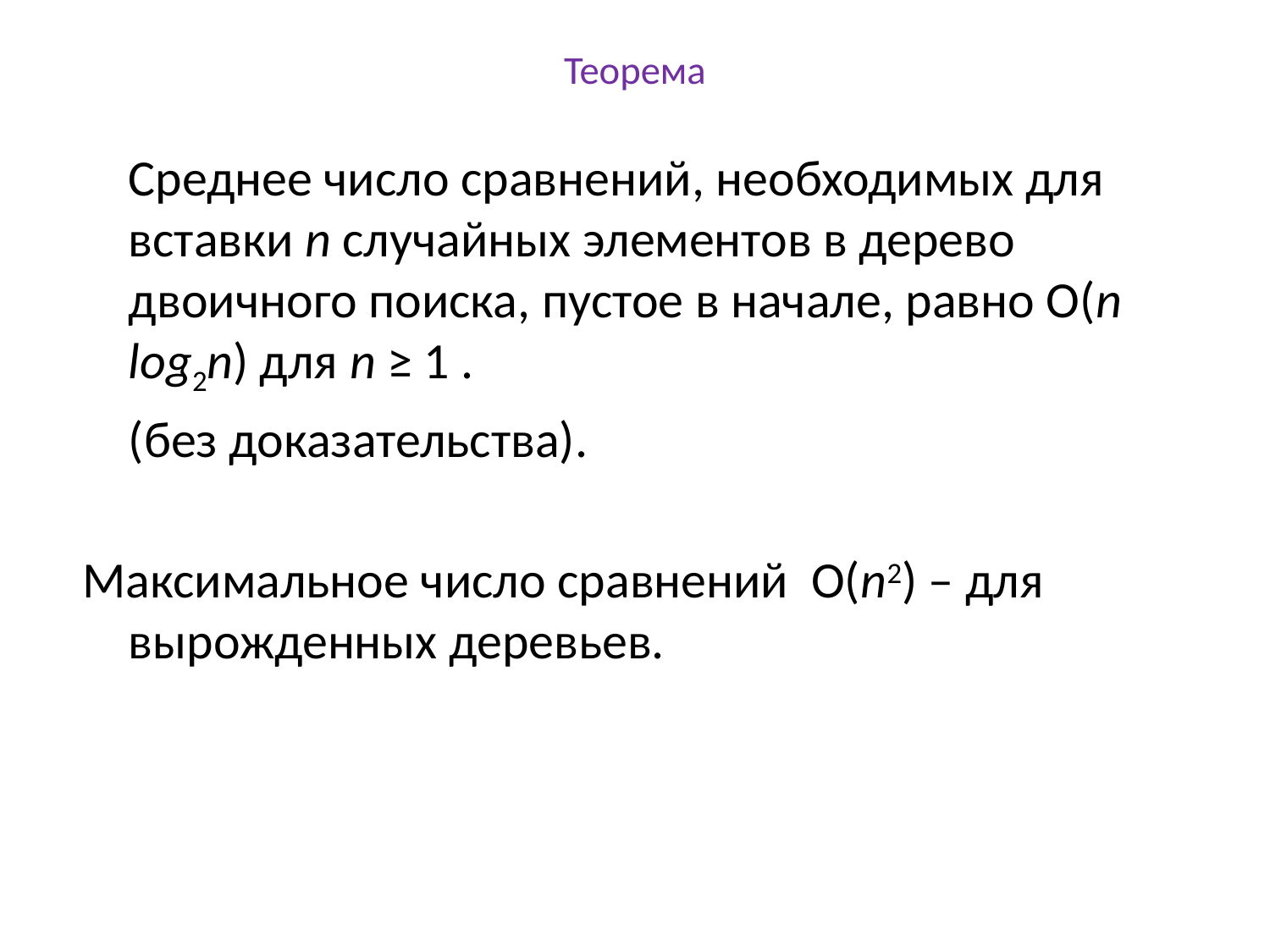

# Теорема
	Среднее число сравнений, необходимых для вставки n случайных элементов в дерево двоичного поиска, пустое в начале, равно O(n log2n) для n ≥ 1 .
	(без доказательства).

Максимальное число сравнений  O(n2) – для вырожденных деревьев.